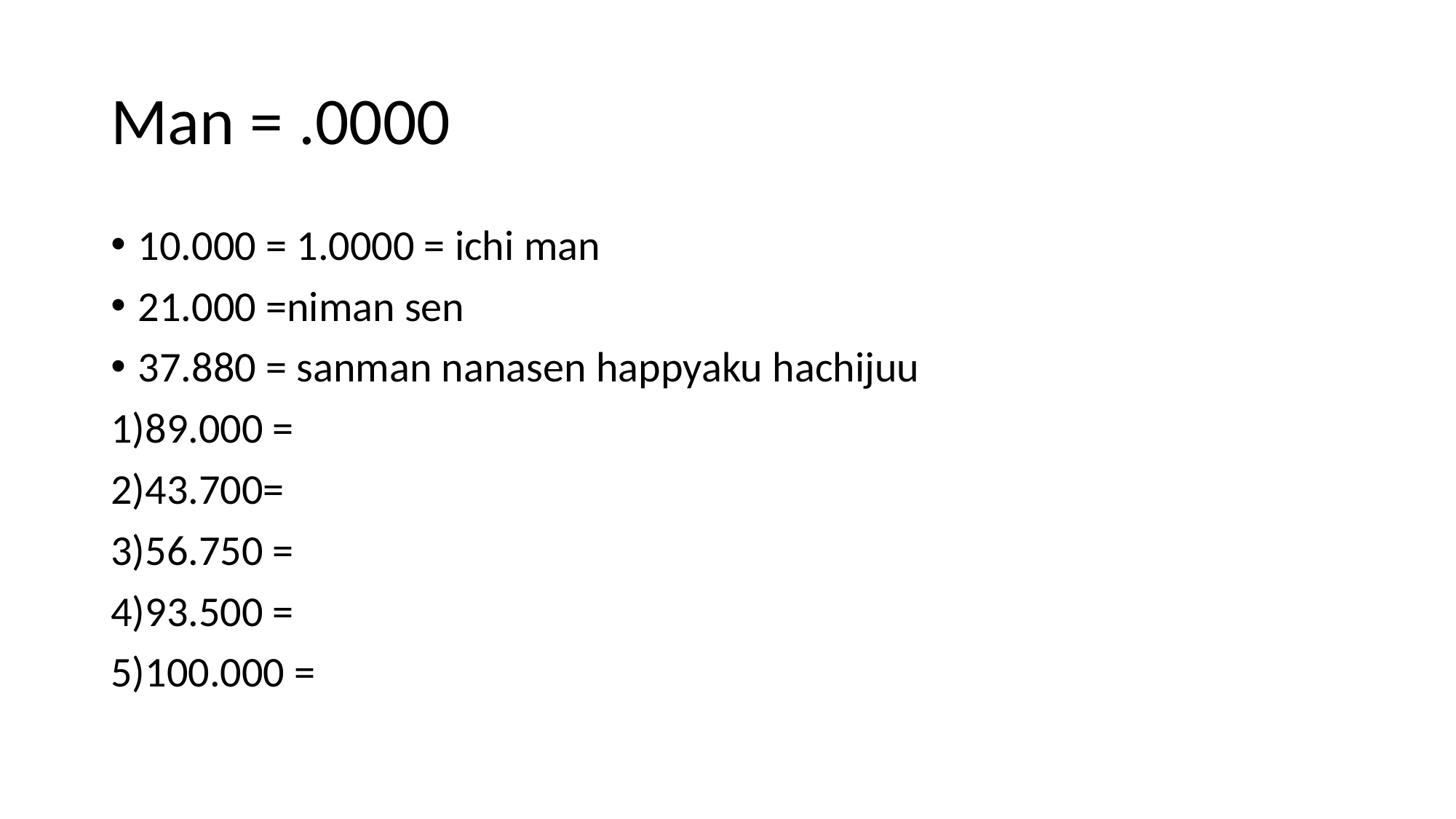

# Man = .0000
10.000 = 1.0000 = ichi man
21.000 =niman sen
37.880 = sanman nanasen happyaku hachijuu
1)89.000 =
2)43.700=
3)56.750 =
4)93.500 =
5)100.000 =